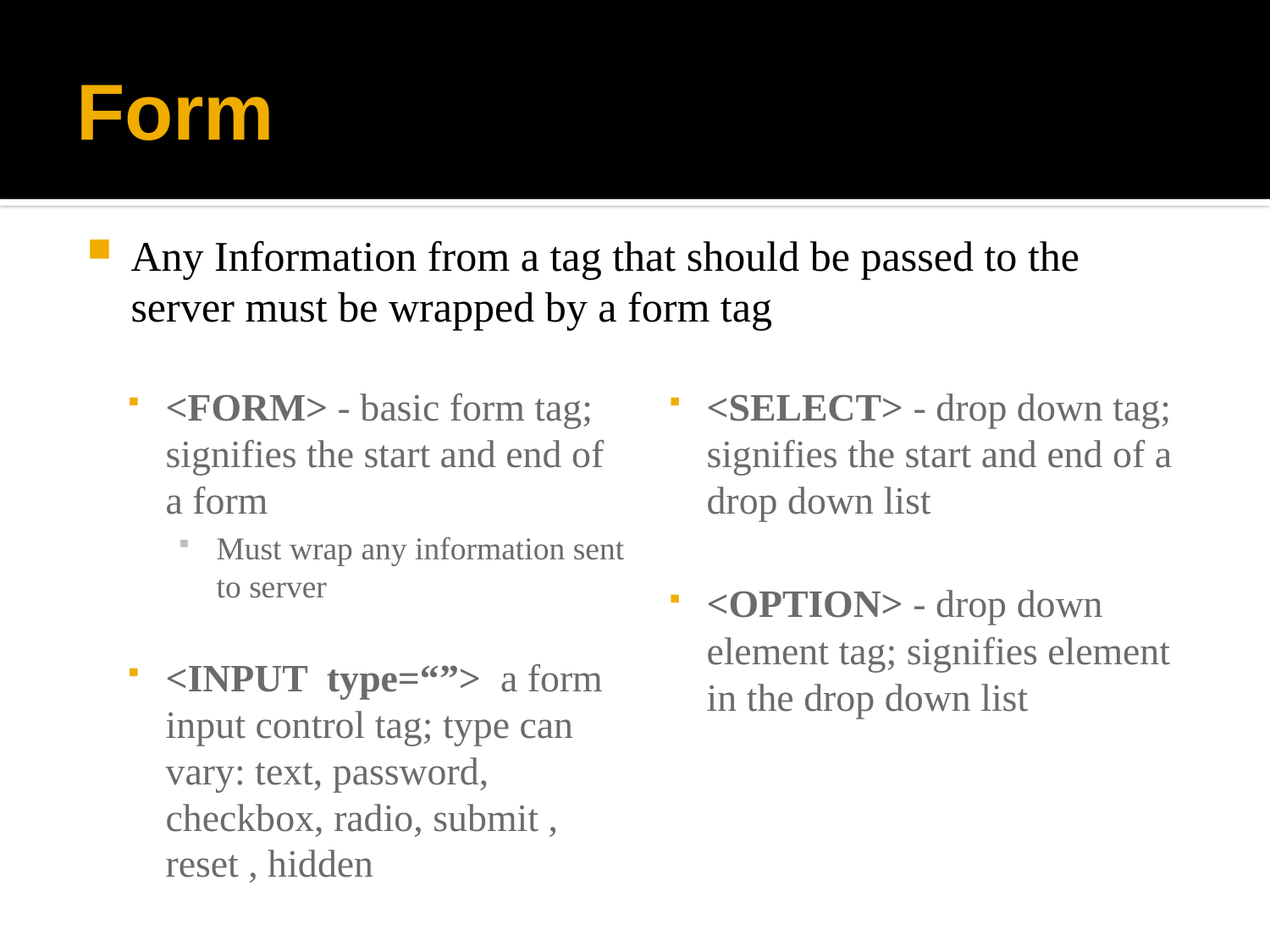

# Form
Any Information from a tag that should be passed to the server must be wrapped by a form tag

<FORM> - basic form tag; signifies the start and end of a form
Must wrap any information sent to server
<INPUT  type=“”>  a form input control tag; type can vary: text, password, checkbox, radio, submit , reset , hidden

<SELECT> - drop down tag; signifies the start and end of a drop down list
<OPTION> - drop down element tag; signifies element in the drop down list